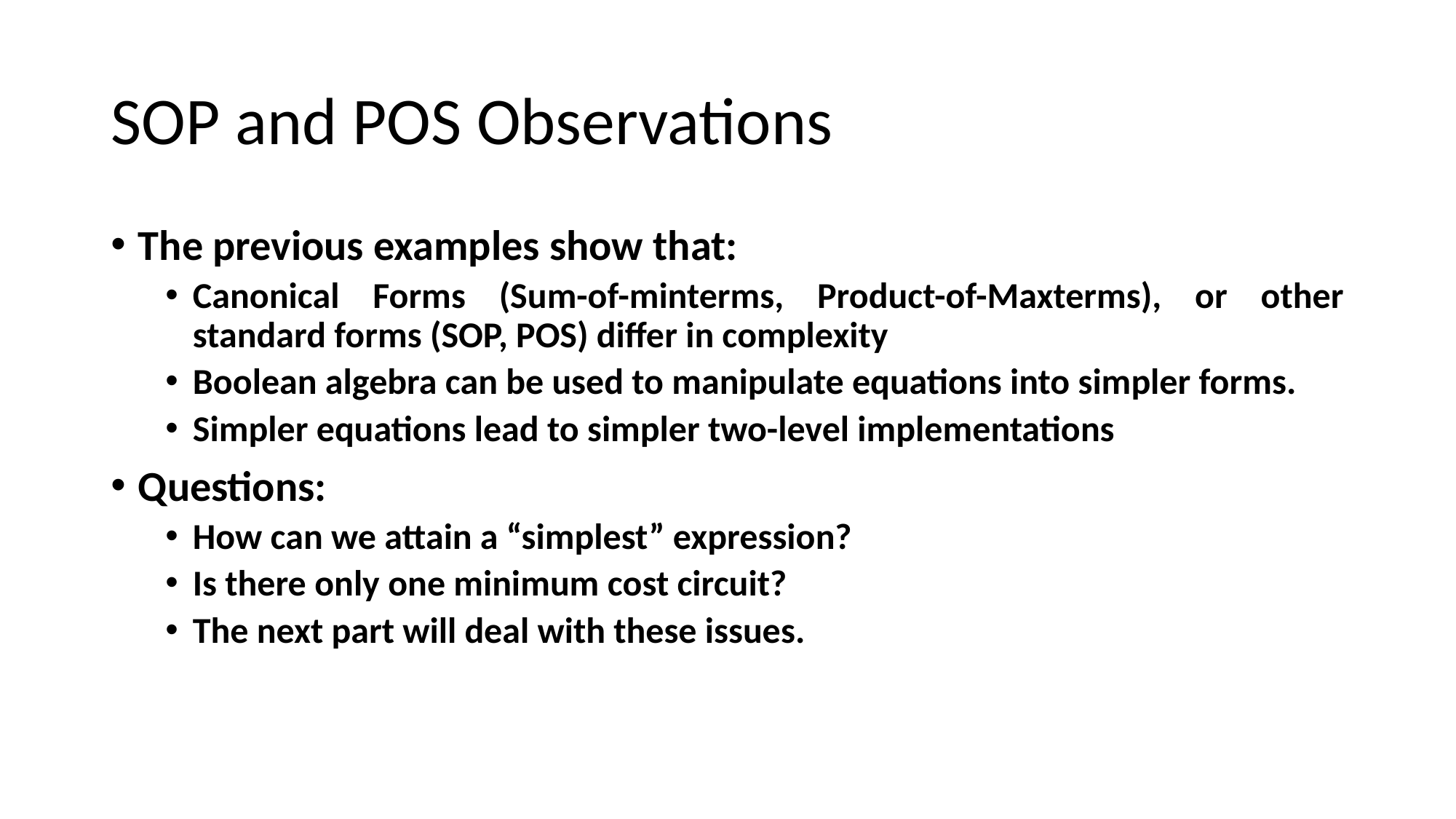

# SOP and POS Observations
The previous examples show that:
Canonical Forms (Sum-of-minterms, Product-of-Maxterms), or other standard forms (SOP, POS) differ in complexity
Boolean algebra can be used to manipulate equations into simpler forms.
Simpler equations lead to simpler two-level implementations
Questions:
How can we attain a “simplest” expression?
Is there only one minimum cost circuit?
The next part will deal with these issues.